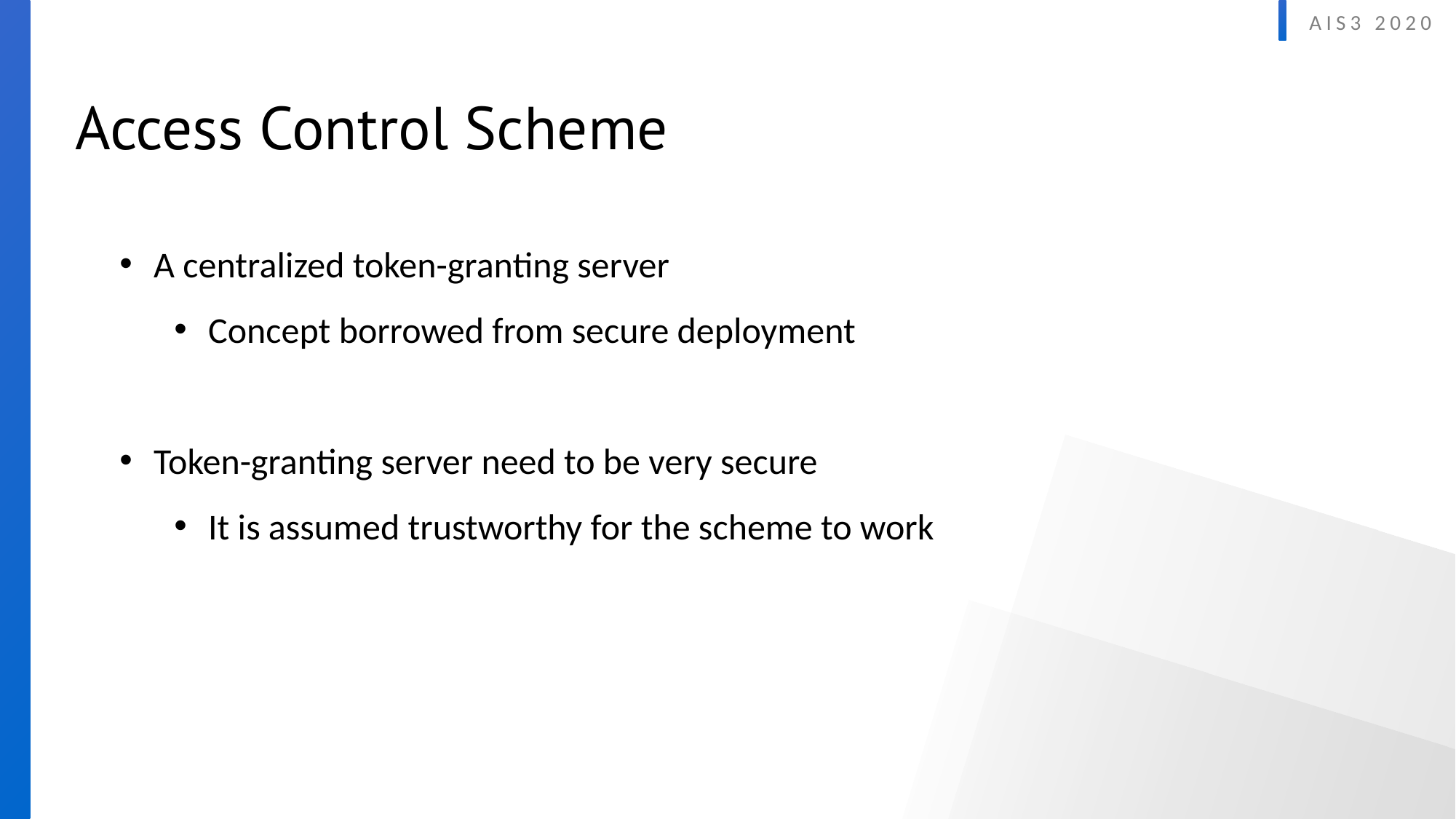

Access Control Scheme
A centralized token-granting server
Concept borrowed from secure deployment

Token-granting server need to be very secure
It is assumed trustworthy for the scheme to work